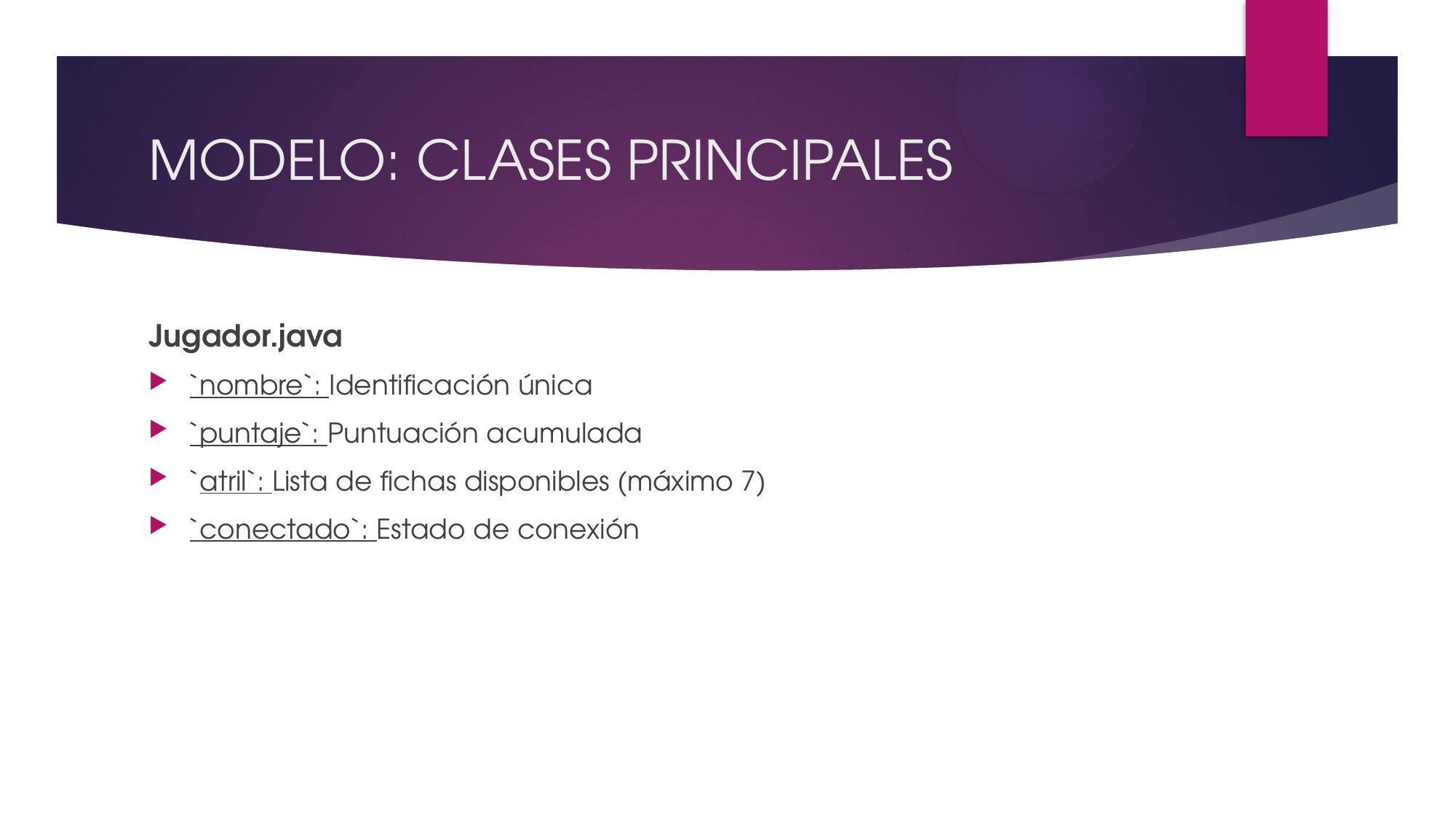

# MODELO: CLASES PRINCIPALES
Jugador.java
`nombre`: Identificación única
`puntaje`: Puntuación acumulada
`atril`: Lista de fichas disponibles (máximo 7)
`conectado`: Estado de conexión